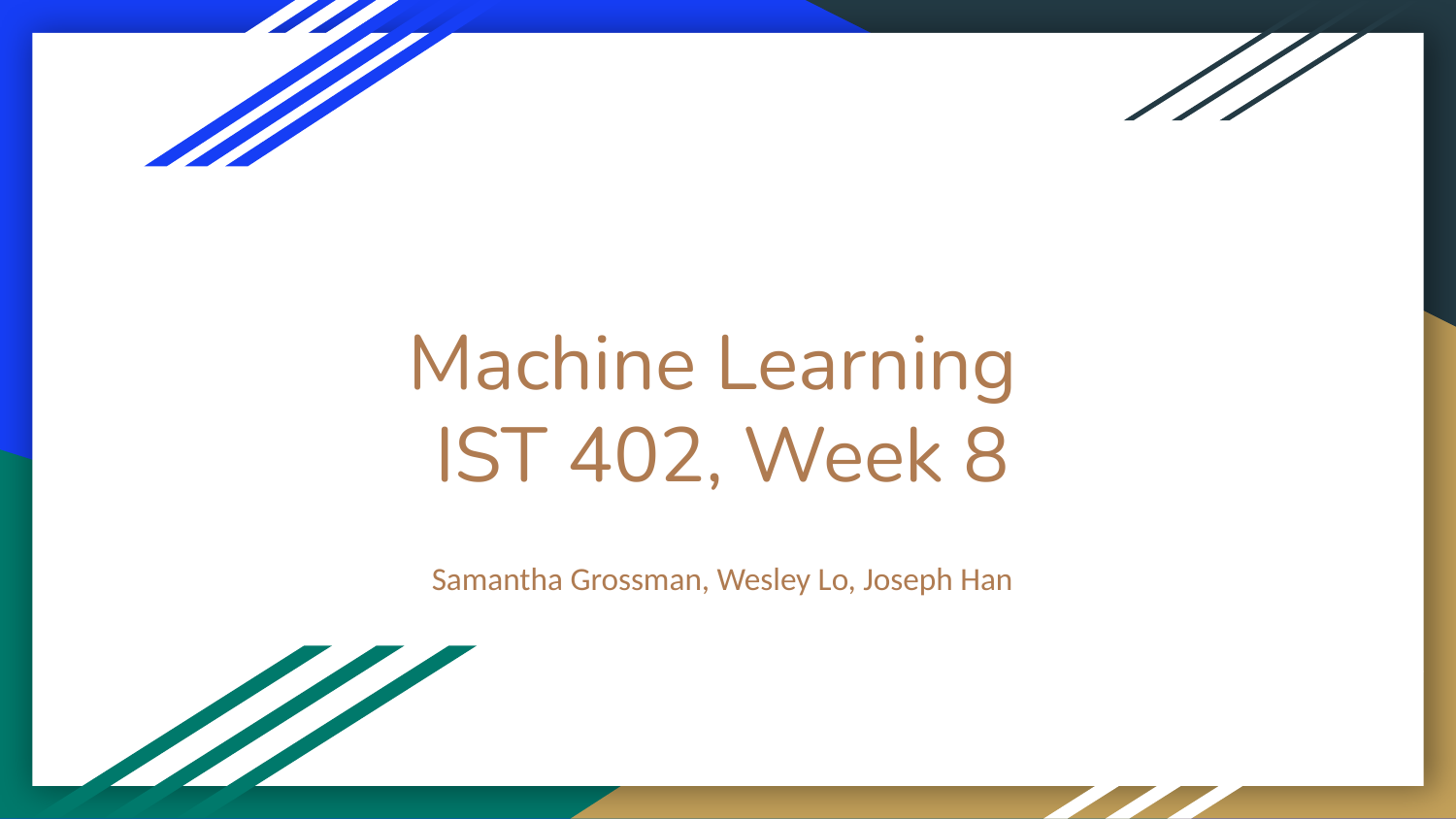

# Machine Learning
IST 402, Week 8
Samantha Grossman, Wesley Lo, Joseph Han